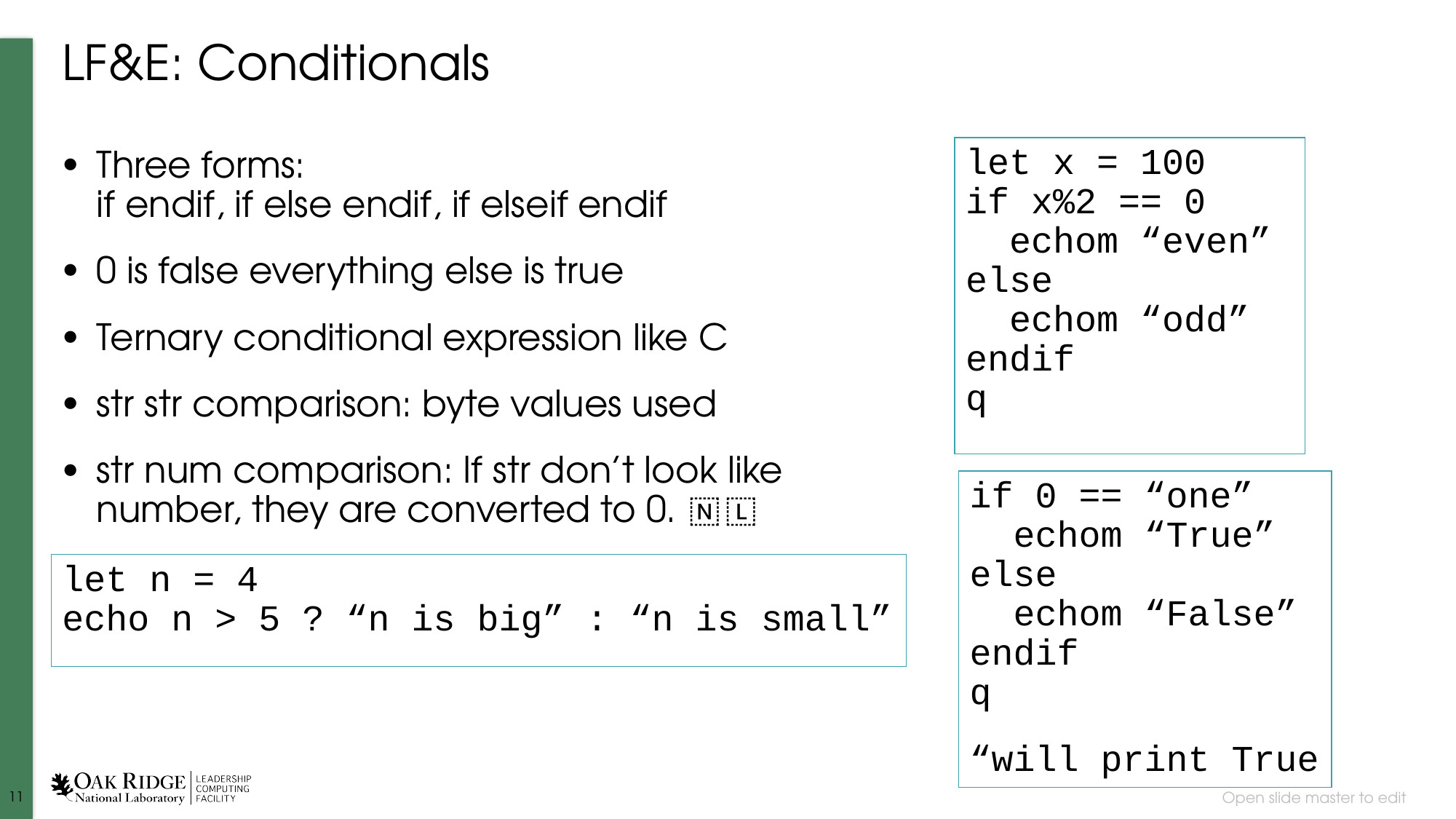

# LF&E: Conditionals
let x = 100
if x%2 == 0 
  echom “even” 
else 
  echom “odd”
endif
q

Three forms:
if endif, if else endif, if elseif endif
0 is false everything else is true
Ternary conditional expression like C
str str comparison: byte values used
str num comparison: If str don’t look like number, they are converted to 0. 🇳🇱
if 0 == “one” 
  echom “True” 
else 
  echom “False”
endif
q
“will print True
let n = 4
echo n > 5 ? “n is big” : “n is small”